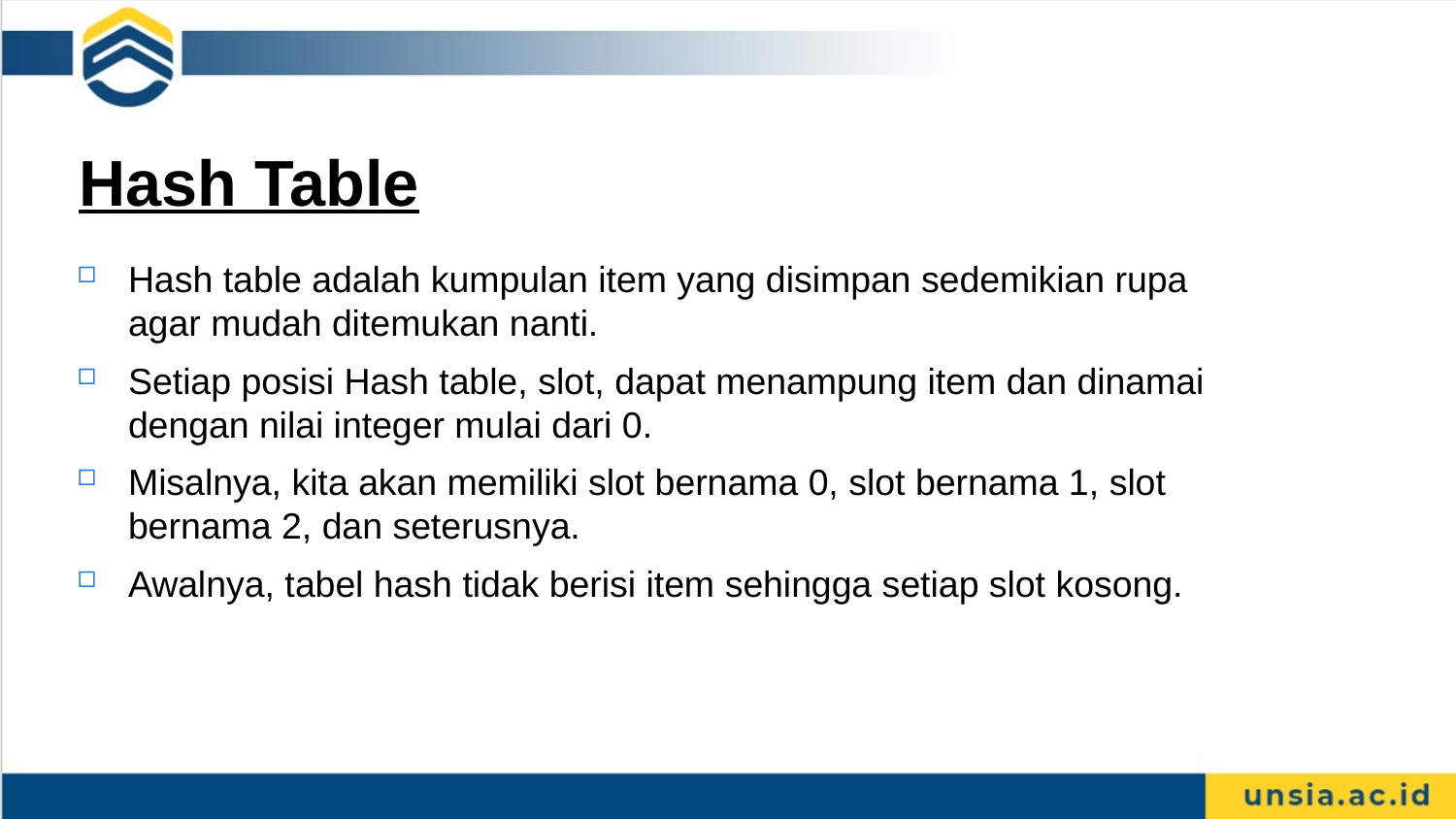

Hash Table
Hash table adalah kumpulan item yang disimpan sedemikian rupa agar mudah ditemukan nanti.
Setiap posisi Hash table, slot, dapat menampung item dan dinamai dengan nilai integer mulai dari 0.
Misalnya, kita akan memiliki slot bernama 0, slot bernama 1, slot bernama 2, dan seterusnya.
Awalnya, tabel hash tidak berisi item sehingga setiap slot kosong.